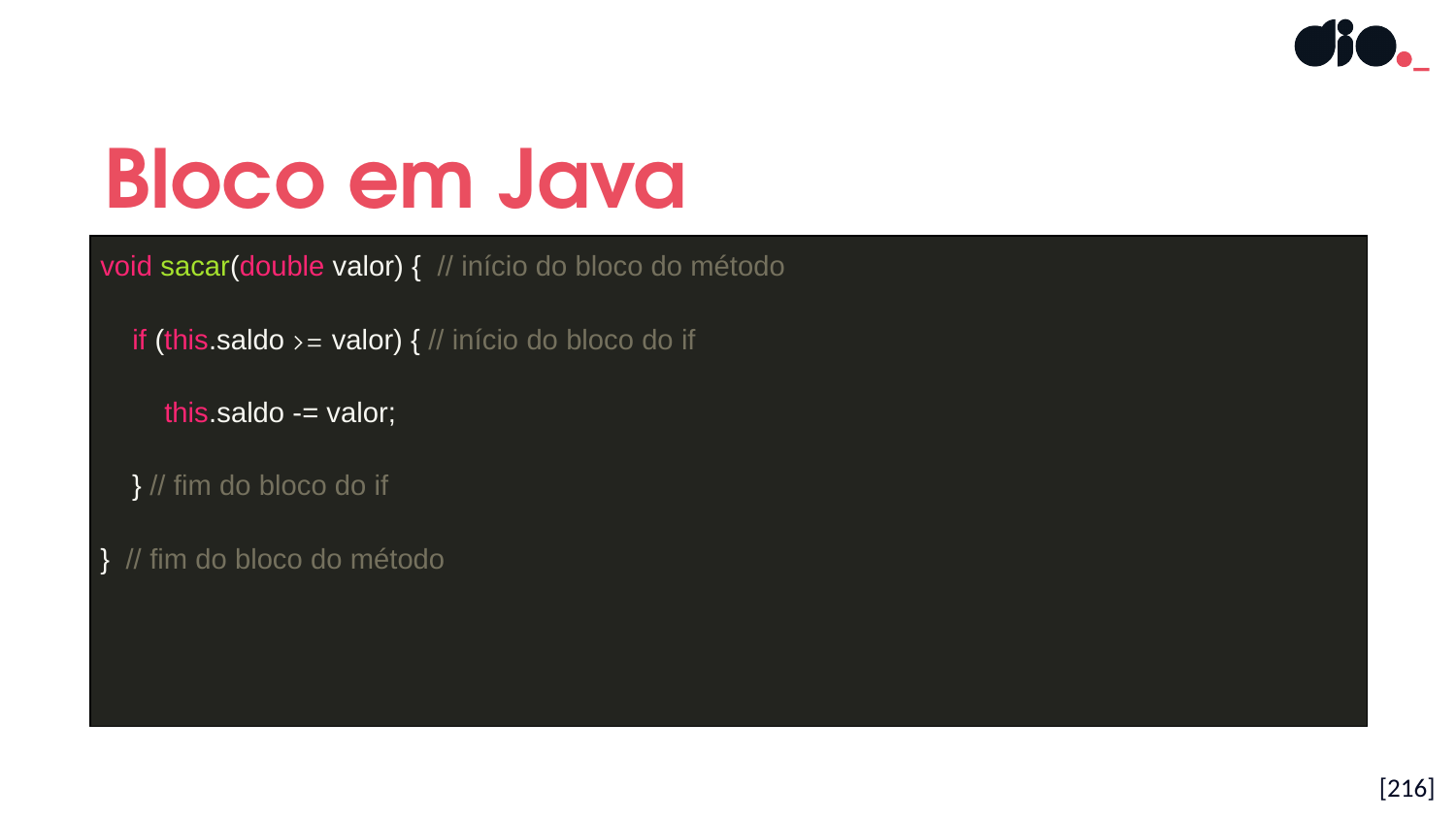

Bloco em Java

| void sacar(double valor) { // início do bloco do método if (this.saldo >= valor) { // início do bloco do if this.saldo -= valor; } // fim do bloco do if } // fim do bloco do método |
| --- |
[216]